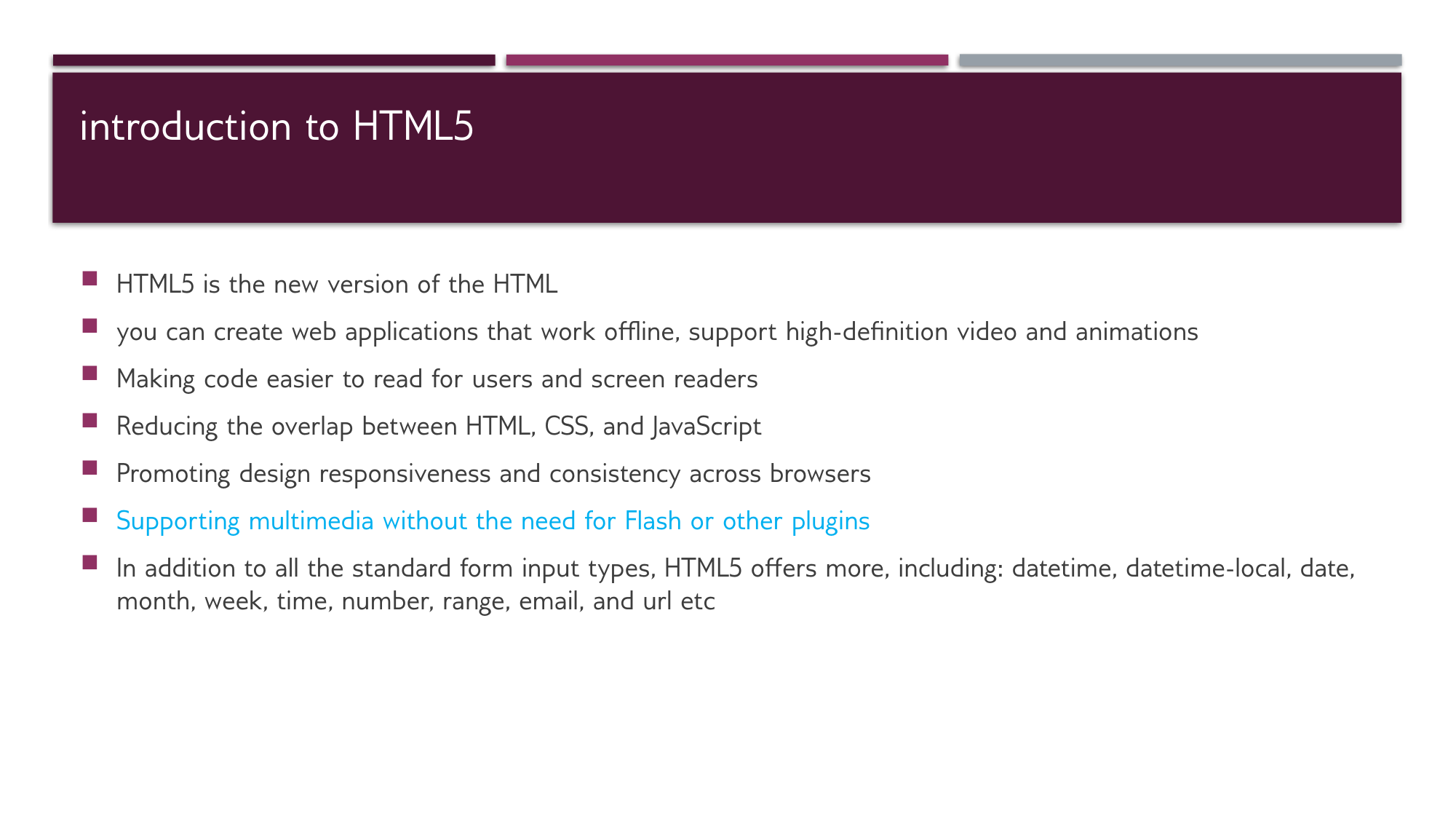

# introduction to HTML5
HTML5 is the new version of the HTML
you can create web applications that work offline, support high-definition video and animations
Making code easier to read for users and screen readers
Reducing the overlap between HTML, CSS, and JavaScript
Promoting design responsiveness and consistency across browsers
Supporting multimedia without the need for Flash or other plugins
In addition to all the standard form input types, HTML5 offers more, including: datetime, datetime-local, date, month, week, time, number, range, email, and url etc